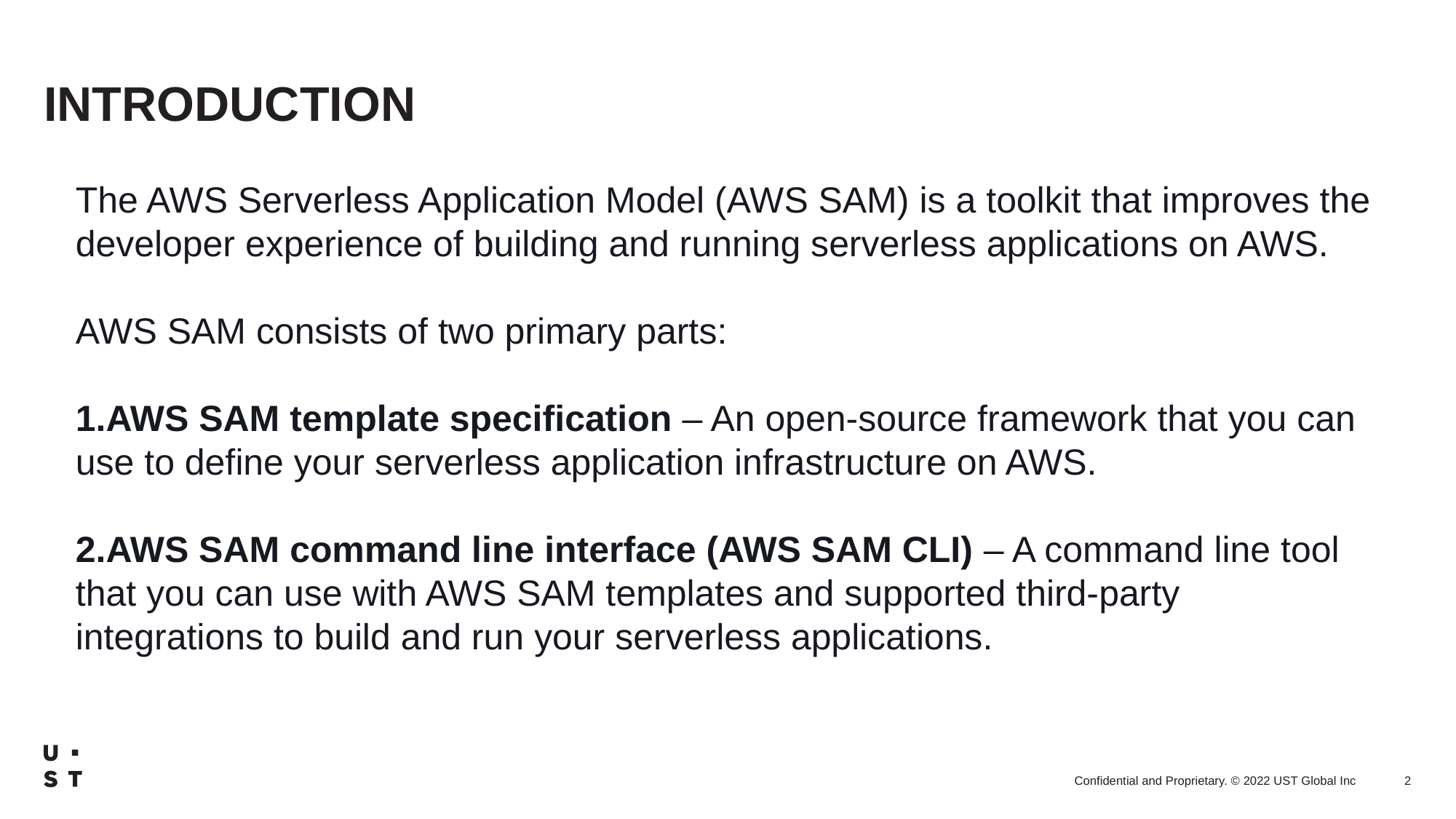

# INTRODUCTION

The AWS Serverless Application Model (AWS SAM) is a toolkit that improves the developer experience of building and running serverless applications on AWS.

AWS SAM consists of two primary parts:

AWS SAM template specification – An open-source framework that you can use to define your serverless application infrastructure on AWS.

2.AWS SAM command line interface (AWS SAM CLI) – A command line tool that you can use with AWS SAM templates and supported third-party integrations to build and run your serverless applications.